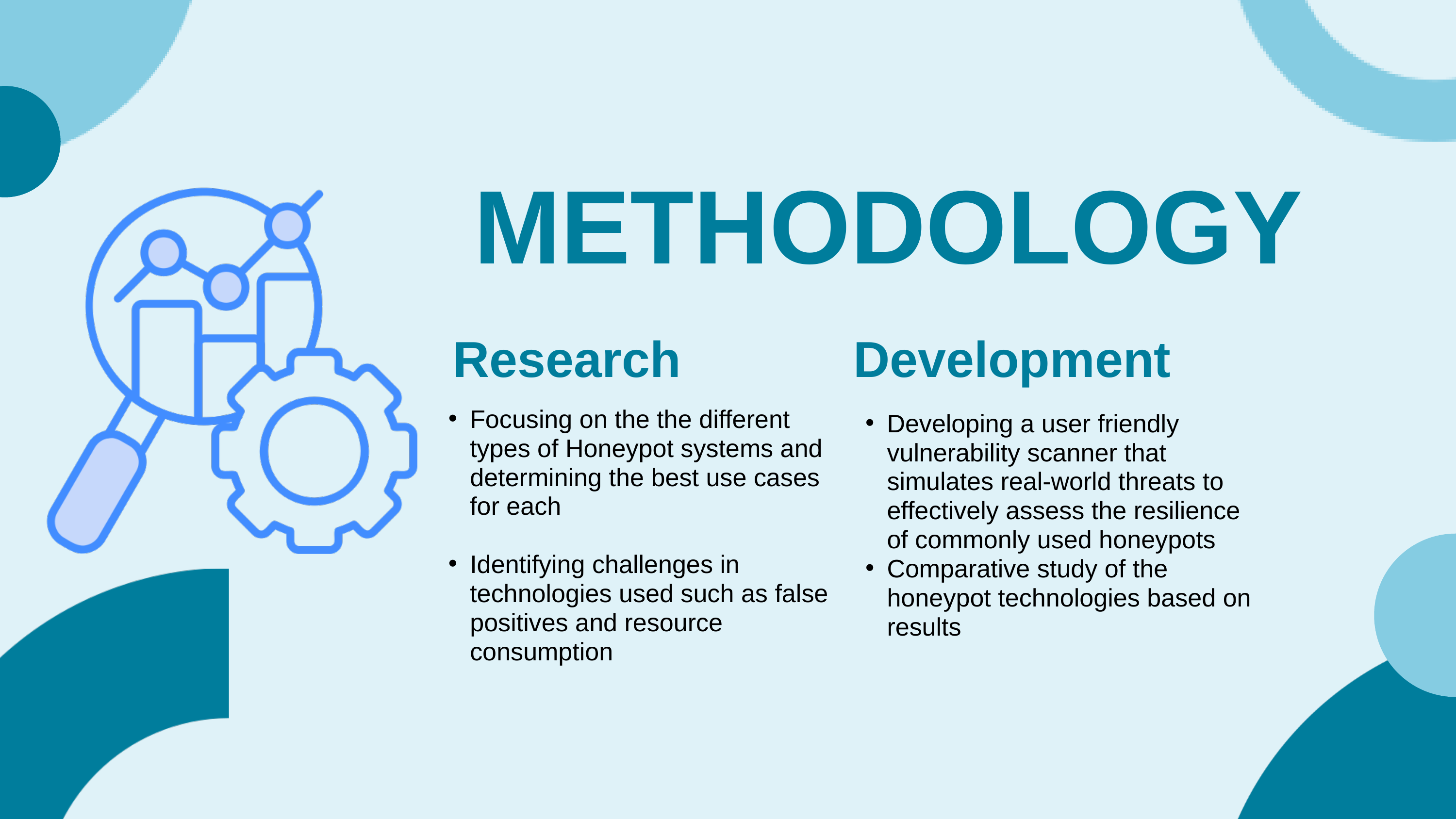

METHODOLOGY
Research
Development
Focusing on the the different types of Honeypot systems and determining the best use cases for each

Identifying challenges in technologies used such as false positives and resource consumption
Developing a user friendly vulnerability scanner that simulates real-world threats to effectively assess the resilience of commonly used honeypots
Comparative study of the honeypot technologies based on results